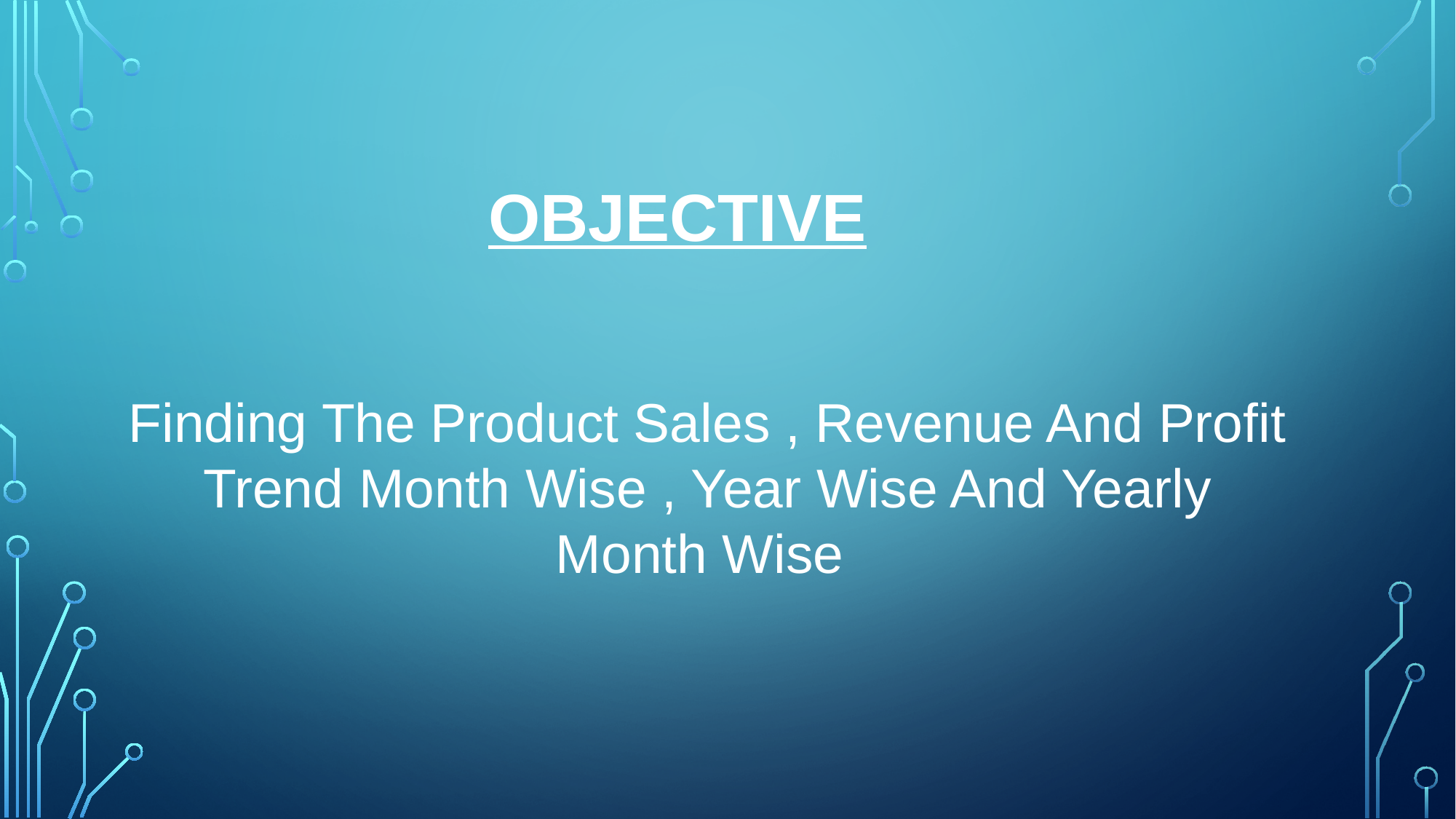

OBJECTIVE
Finding The Product Sales , Revenue And Profit Trend Month Wise , Year Wise And Yearly Month Wise